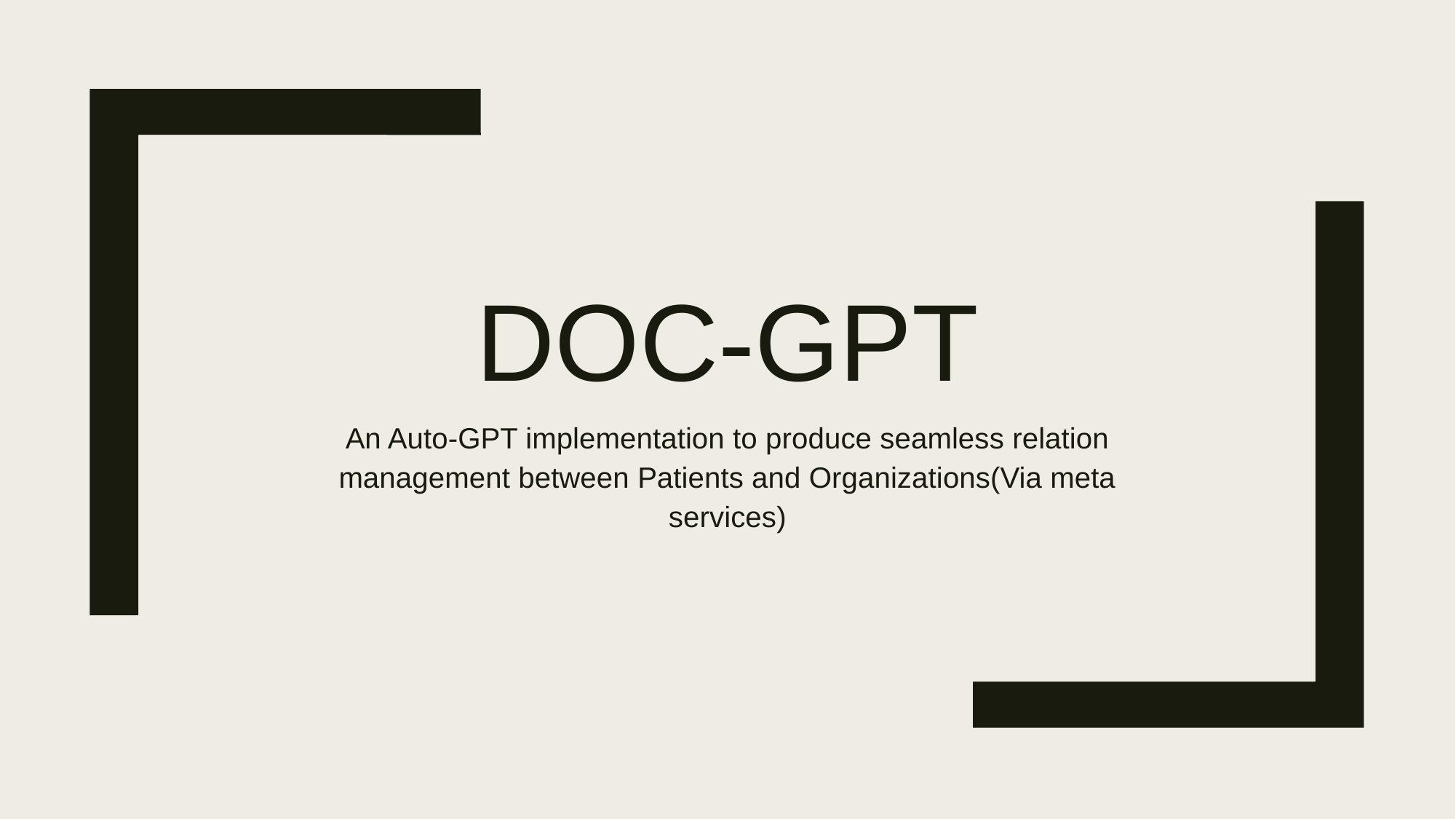

# DOC-GPT
An Auto-GPT implementation to produce seamless relation management between Patients and Organizations(Via meta services)